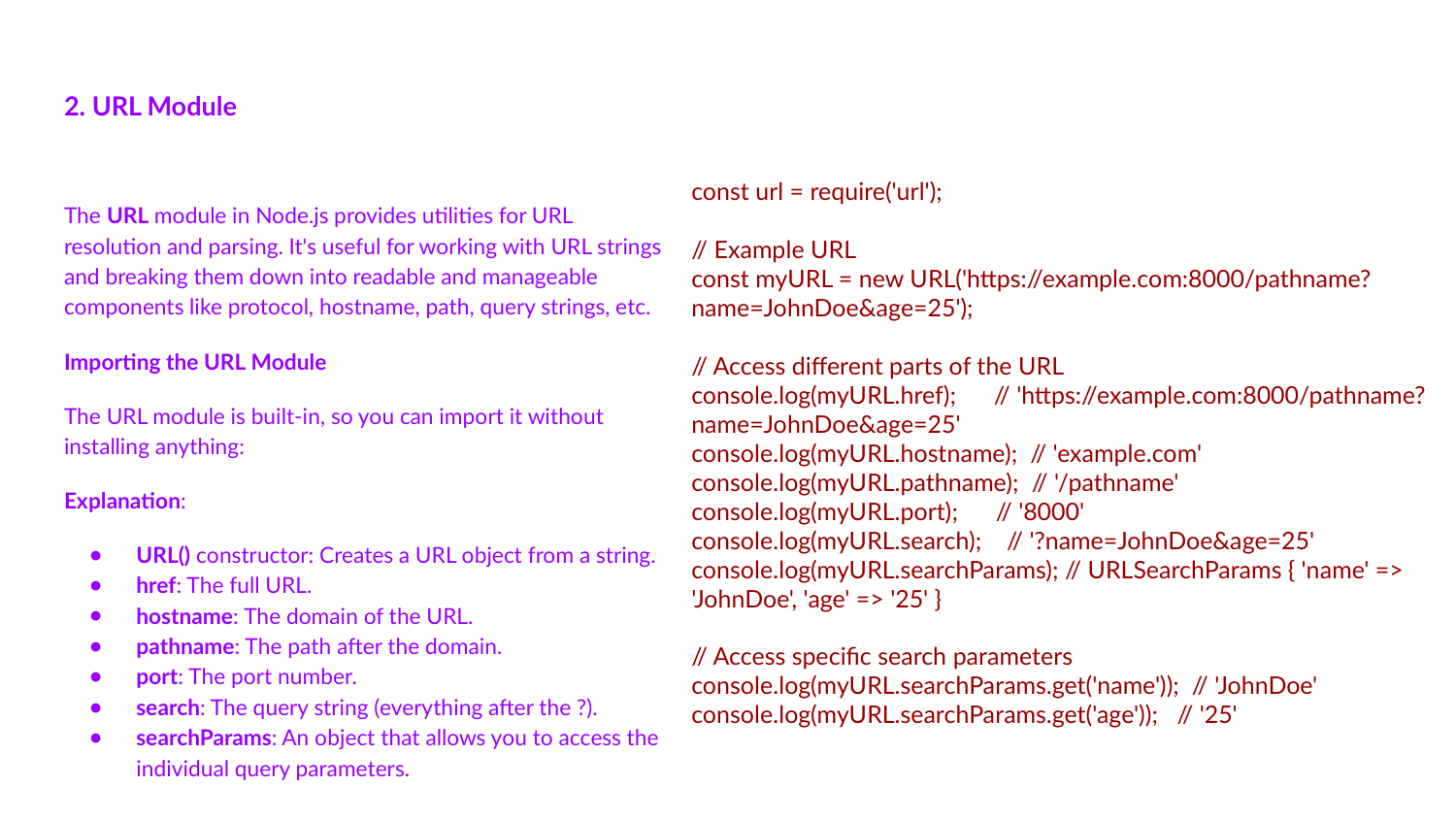

# 2. URL Module
const url = require('url');

// Example URL
const myURL = new URL('https://example.com:8000/pathname?name=JohnDoe&age=25');

// Access different parts of the URL
console.log(myURL.href);      // 'https://example.com:8000/pathname?name=JohnDoe&age=25'
console.log(myURL.hostname);  // 'example.com'
console.log(myURL.pathname);  // '/pathname'
console.log(myURL.port);      // '8000'
console.log(myURL.search);    // '?name=JohnDoe&age=25'
console.log(myURL.searchParams); // URLSearchParams { 'name' => 'JohnDoe', 'age' => '25' }

// Access specific search parameters
console.log(myURL.searchParams.get('name'));  // 'JohnDoe'
console.log(myURL.searchParams.get('age'));   // '25'

The URL module in Node.js provides utilities for URL resolution and parsing. It's useful for working with URL strings and breaking them down into readable and manageable components like protocol, hostname, path, query strings, etc.
Importing the URL Module
The URL module is built-in, so you can import it without installing anything:
Explanation:
URL() constructor: Creates a URL object from a string.
href: The full URL.
hostname: The domain of the URL.
pathname: The path after the domain.
port: The port number.
search: The query string (everything after the ?).
searchParams: An object that allows you to access the individual query parameters.